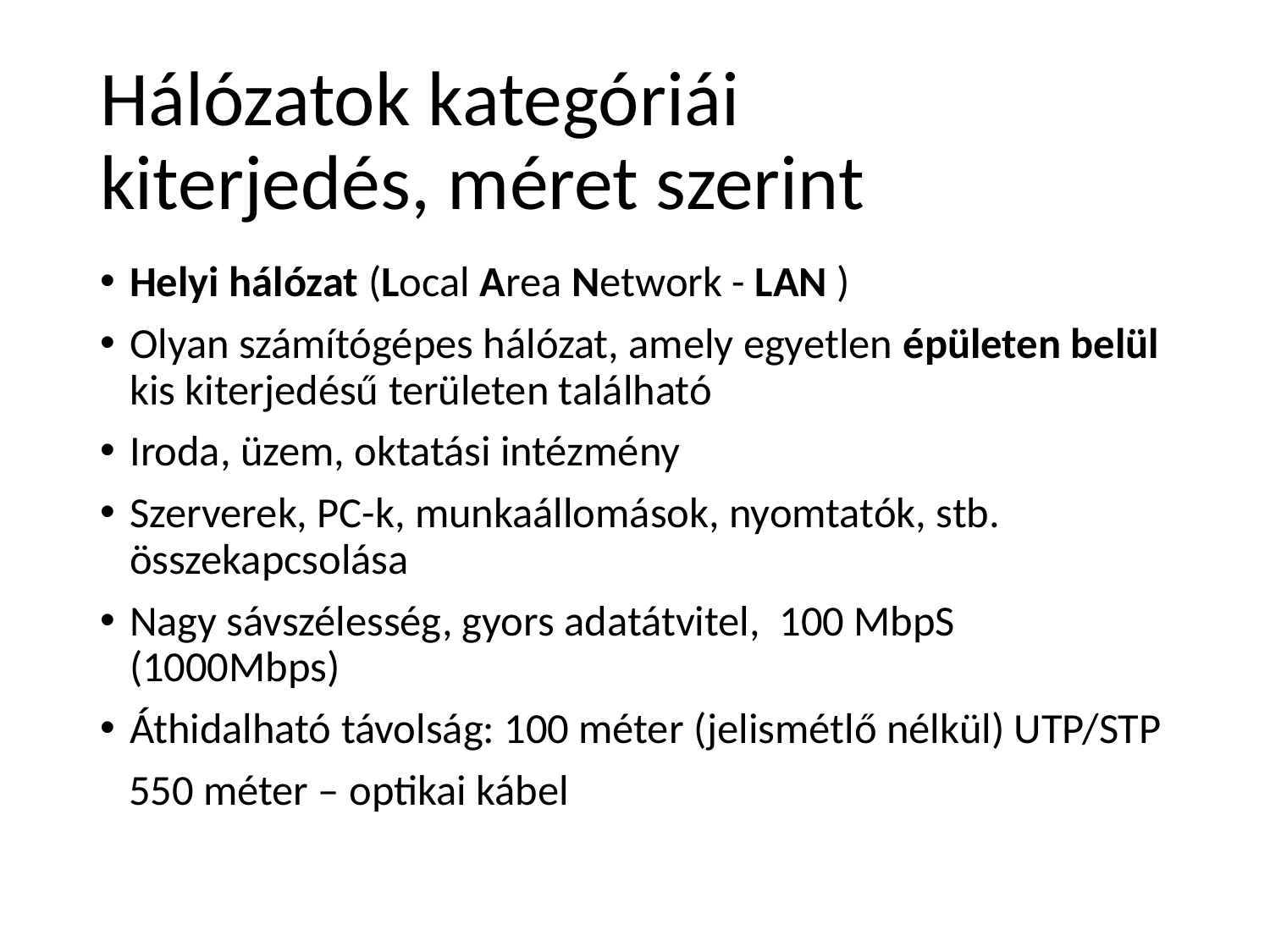

# Hálózatok kategóriái kiterjedés, méret szerint
Helyi hálózat (Local Area Network - LAN )
Olyan számítógépes hálózat, amely egyetlen épületen belül kis kiterjedésű területen található
Iroda, üzem, oktatási intézmény
Szerverek, PC-k, munkaállomások, nyomtatók, stb. összekapcsolása
Nagy sávszélesség, gyors adatátvitel,  100 MbpS (1000Mbps)
Áthidalható távolság: 100 méter (jelismétlő nélkül) UTP/STP
   550 méter – optikai kábel